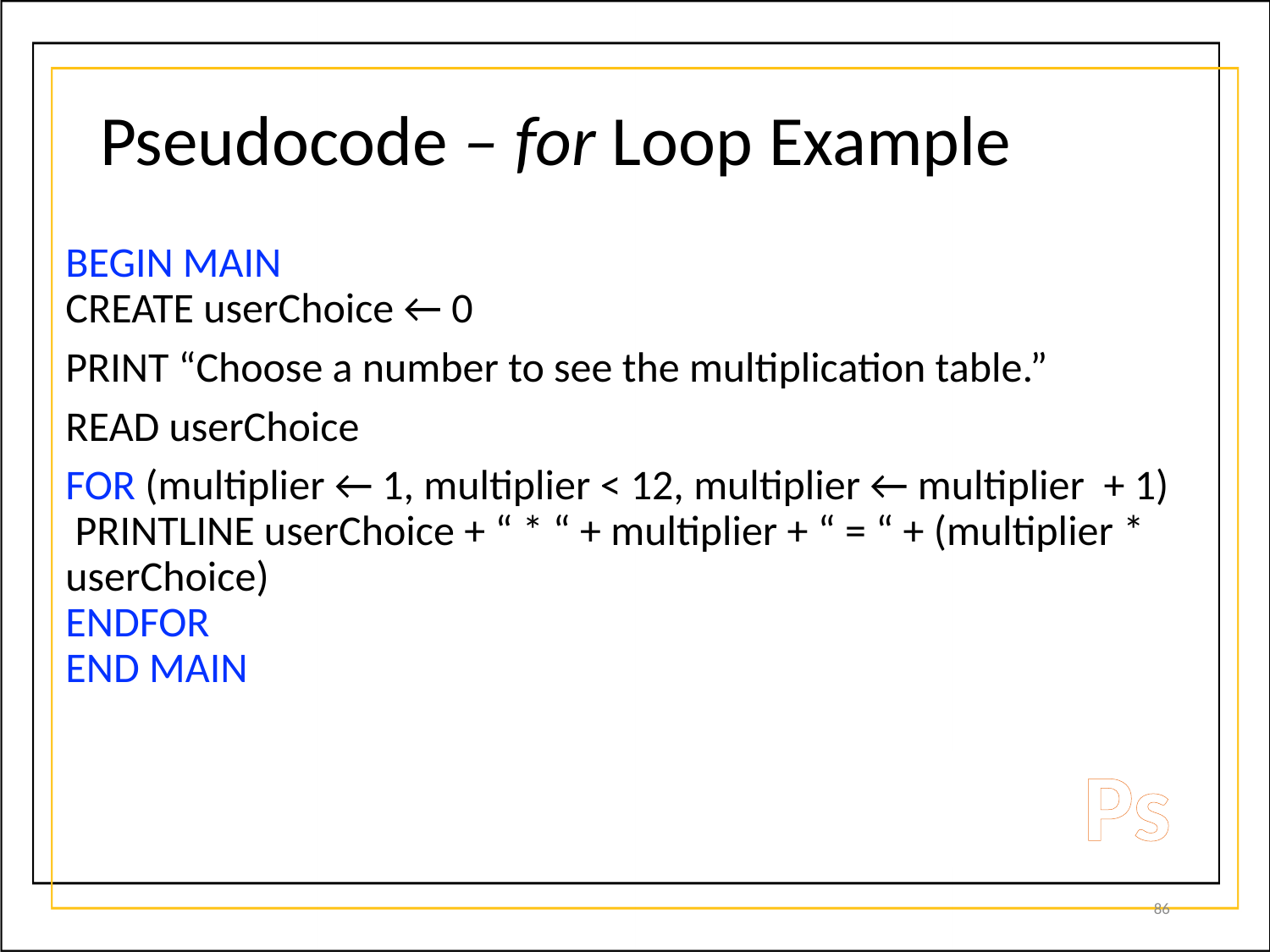

# Pseudocode – for Loop Example
BEGIN MAIN
CREATE userChoice ← 0
PRINT “Choose a number to see the multiplication table.”
READ userChoice
FOR (multiplier ← 1, multiplier < 12, multiplier ← multiplier  + 1)
 PRINTLINE userChoice + “ * “ + multiplier + “ = “ + (multiplier * userChoice)
ENDFOR
END MAIN
Ps

86